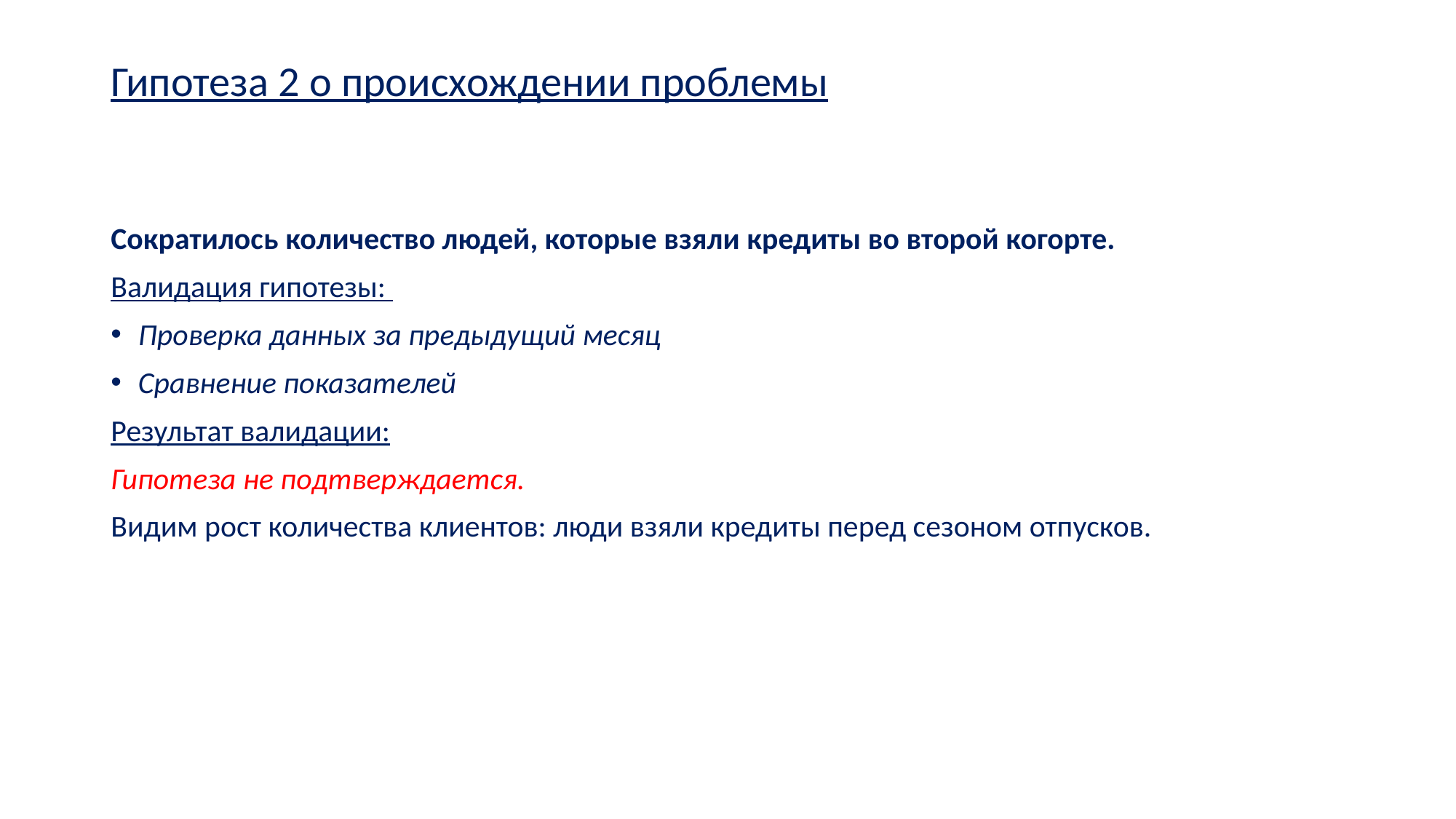

# Гипотеза 2 о происхождении проблемы
Сократилось количество людей, которые взяли кредиты во второй когорте.
Валидация гипотезы:
Проверка данных за предыдущий месяц
Сравнение показателей
Результат валидации:
Гипотеза не подтверждается.
Видим рост количества клиентов: люди взяли кредиты перед сезоном отпусков.